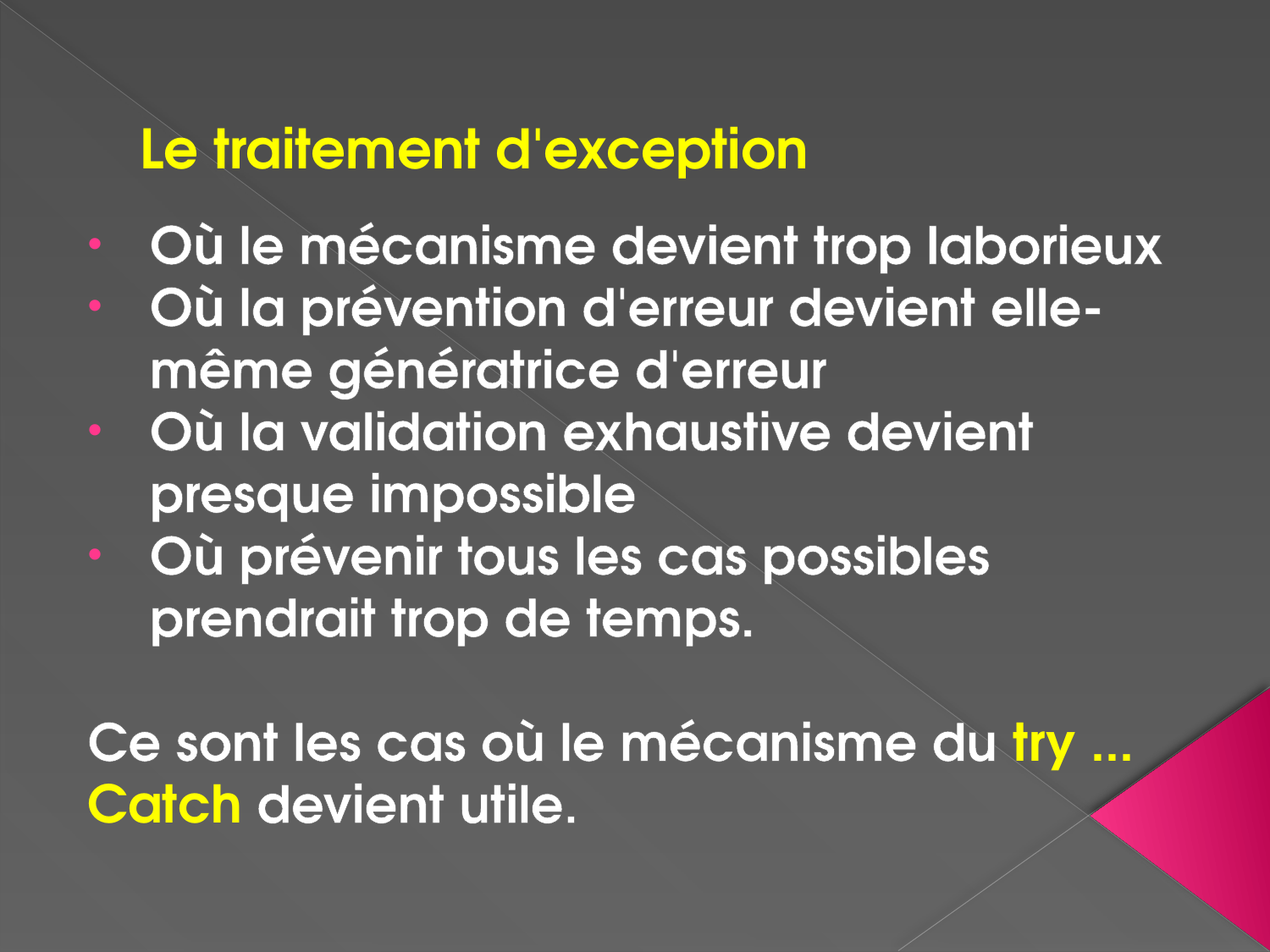

# Le traitement d'exception
Où le mécanisme devient trop laborieux
Où la prévention d'erreur devient elle-même génératrice d'erreur
Où la validation exhaustive devient presque impossible
Où prévenir tous les cas possibles prendrait trop de temps.

Ce sont les cas où le mécanisme du try ... Catch devient utile.